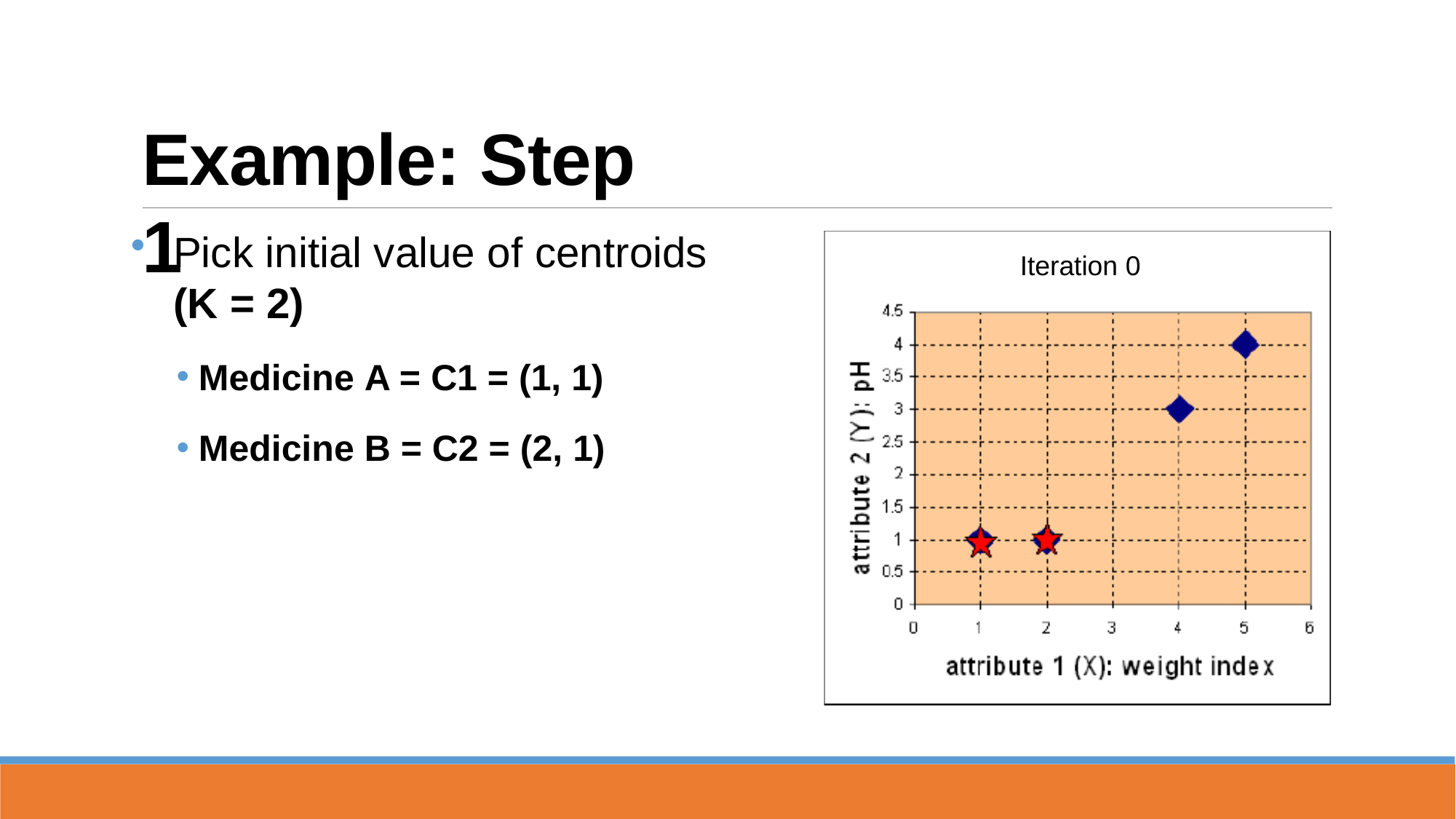

# Example: Step 1
Pick initial value of centroids
(K = 2)
Medicine A = C1 = (1, 1)
Medicine B = C2 = (2, 1)

Iteration 0